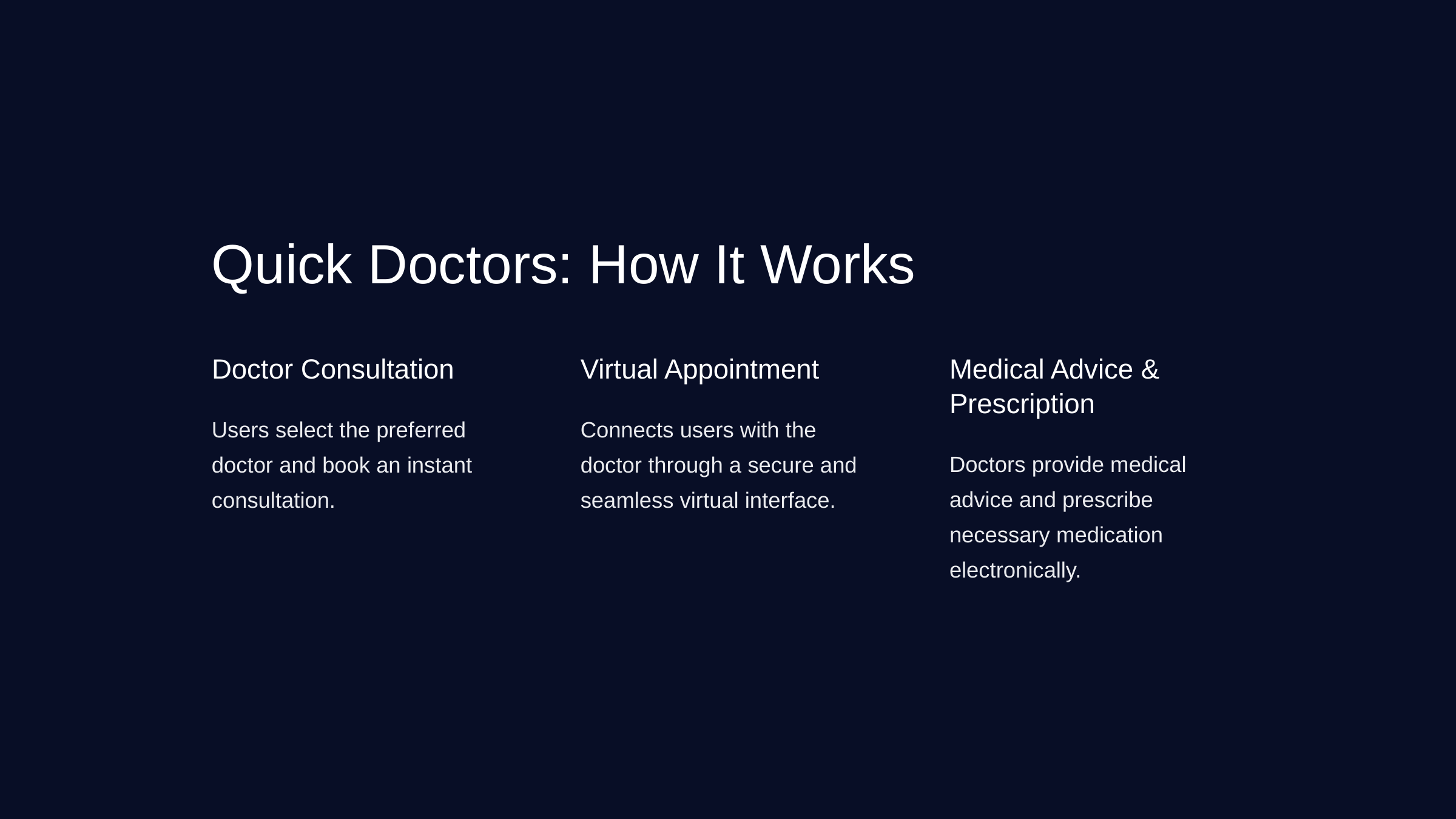

Quick Doctors: How It Works
Doctor Consultation
Virtual Appointment
Medical Advice & Prescription
Users select the preferred doctor and book an instant consultation.
Connects users with the doctor through a secure and seamless virtual interface.
Doctors provide medical advice and prescribe necessary medication electronically.